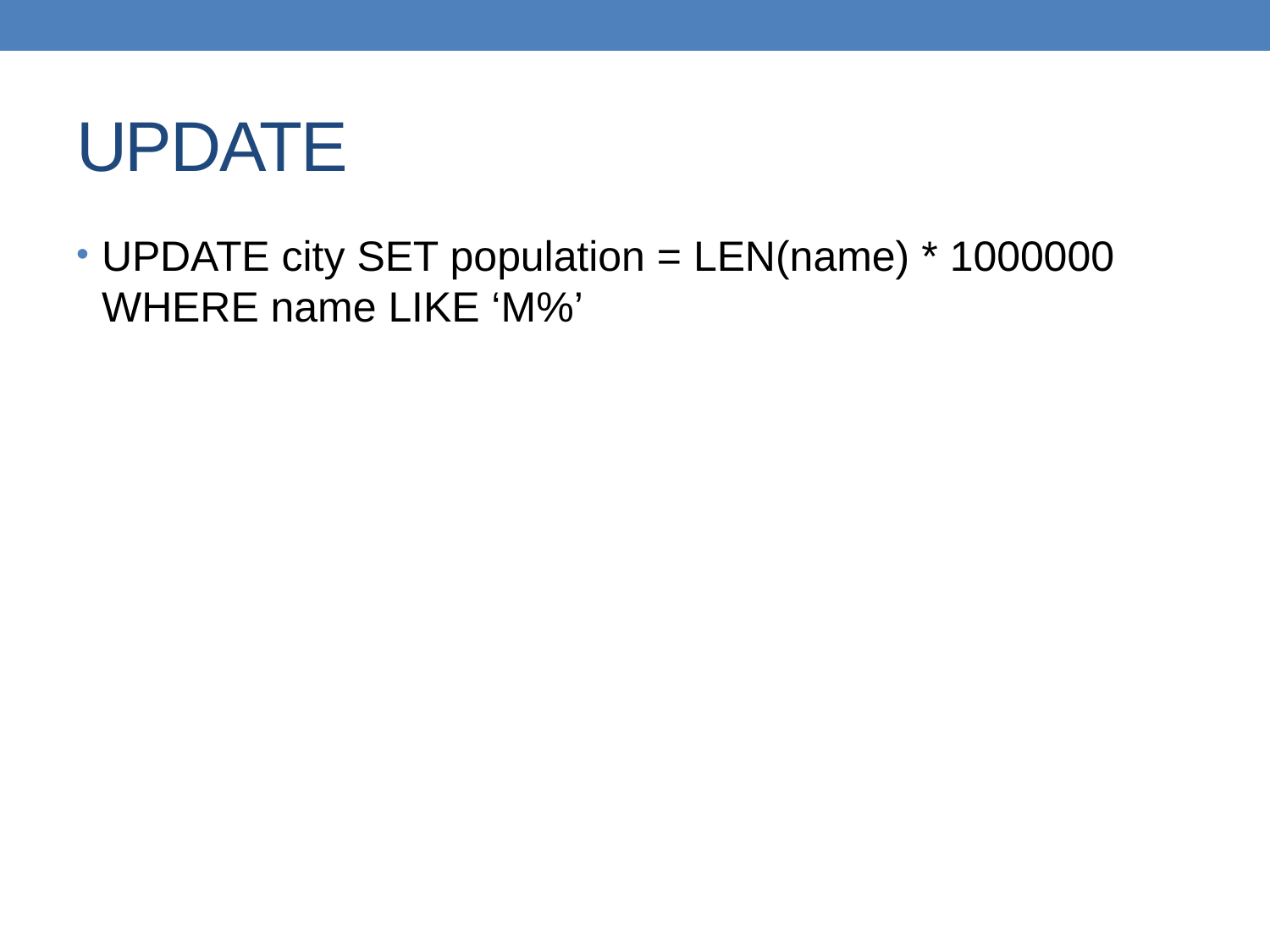

# UPDATE
UPDATE city SET population = LEN(name) * 1000000 WHERE name LIKE ‘M%’